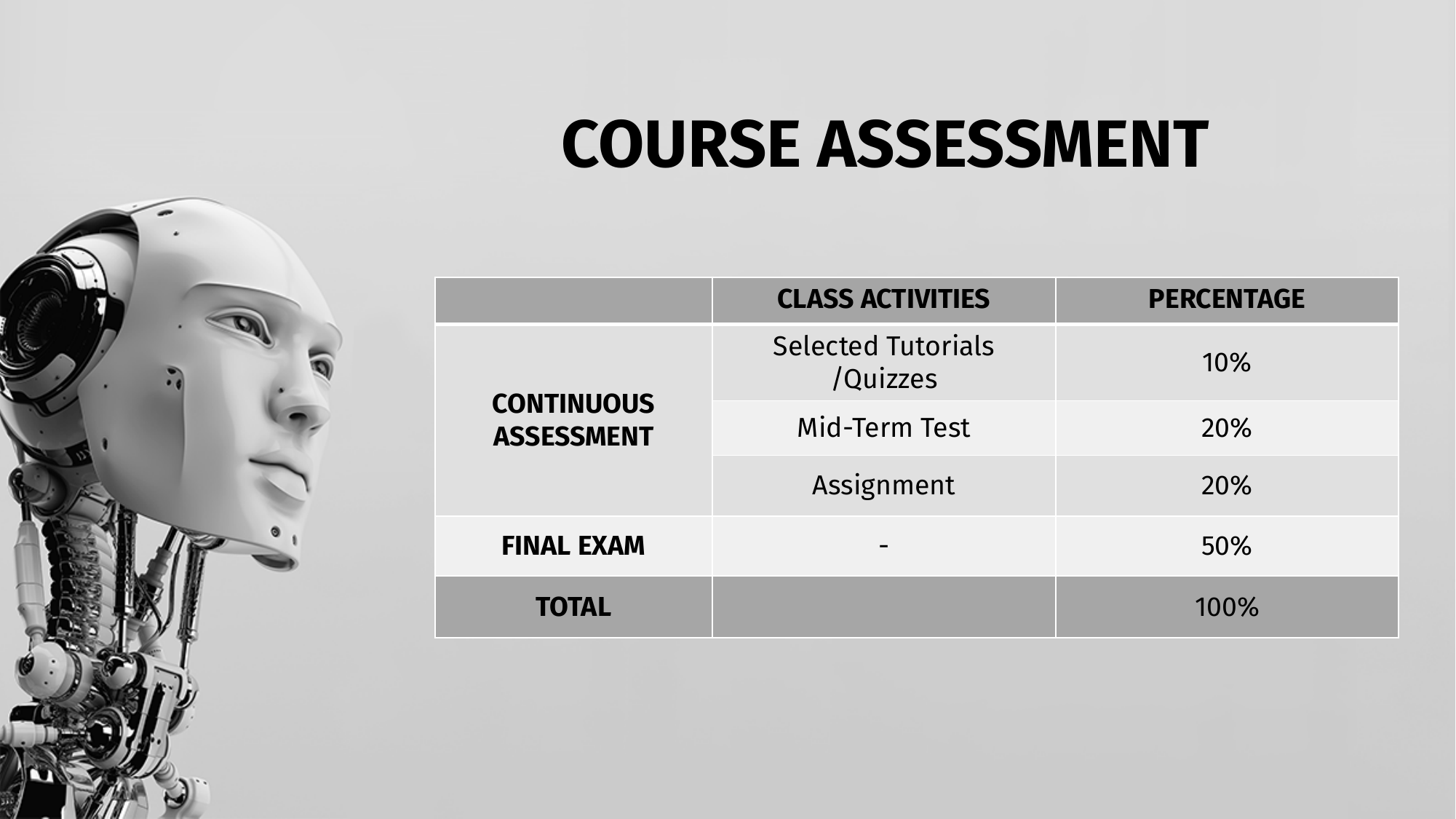

# COURSE ASSESSMENT
|  | CLASS ACTIVITIES | PERCENTAGE |
| --- | --- | --- |
| CONTINUOUS ASSESSMENT | Selected Tutorials /Quizzes | 10% |
|  | Mid-Term Test | 20% |
|  | Assignment | 20% |
| FINAL EXAM | - | 50% |
| TOTAL |  | 100% |